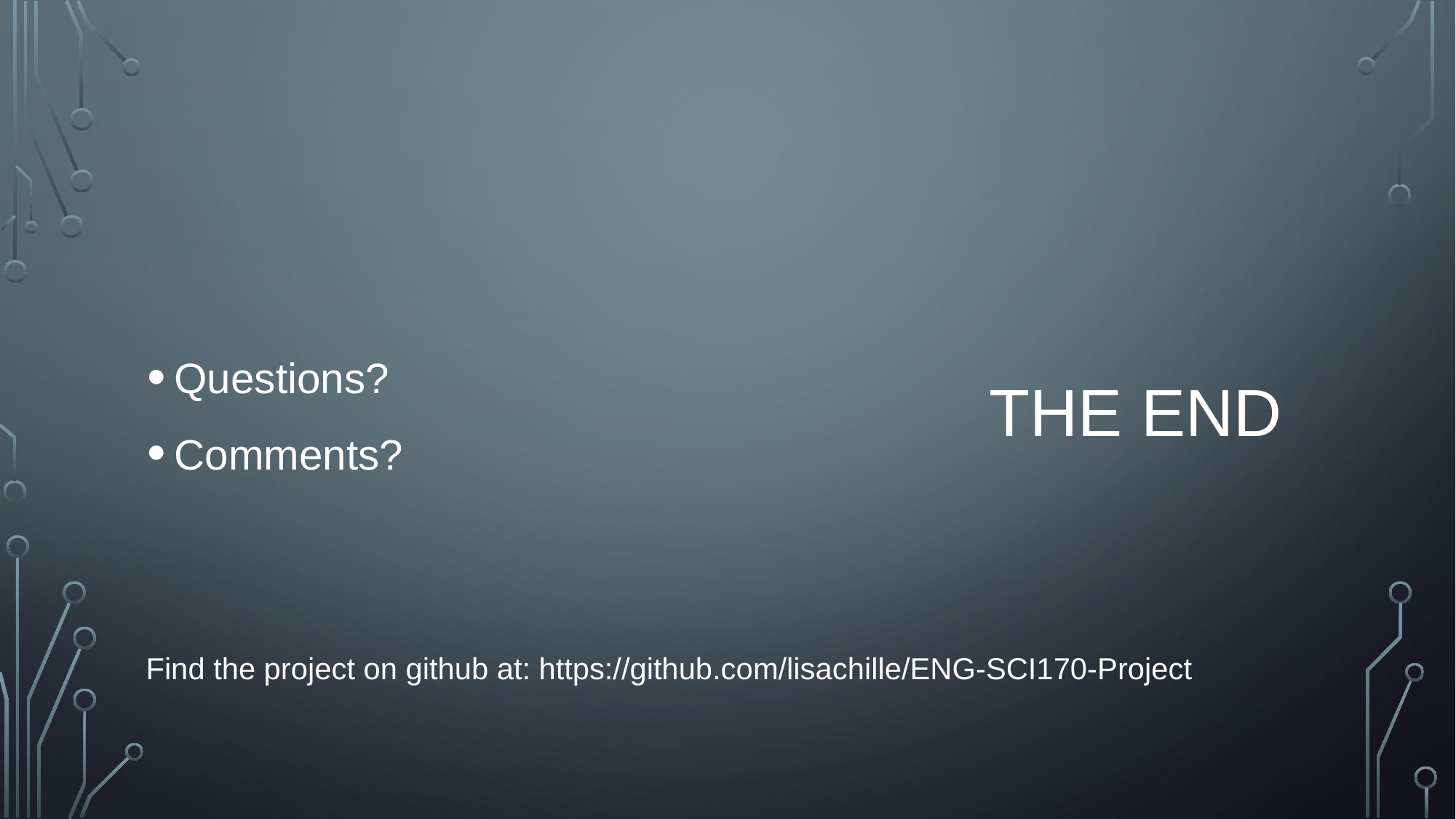

Questions?
Comments?
# The end
Find the project on github at: https://github.com/lisachille/ENG-SCI170-Project